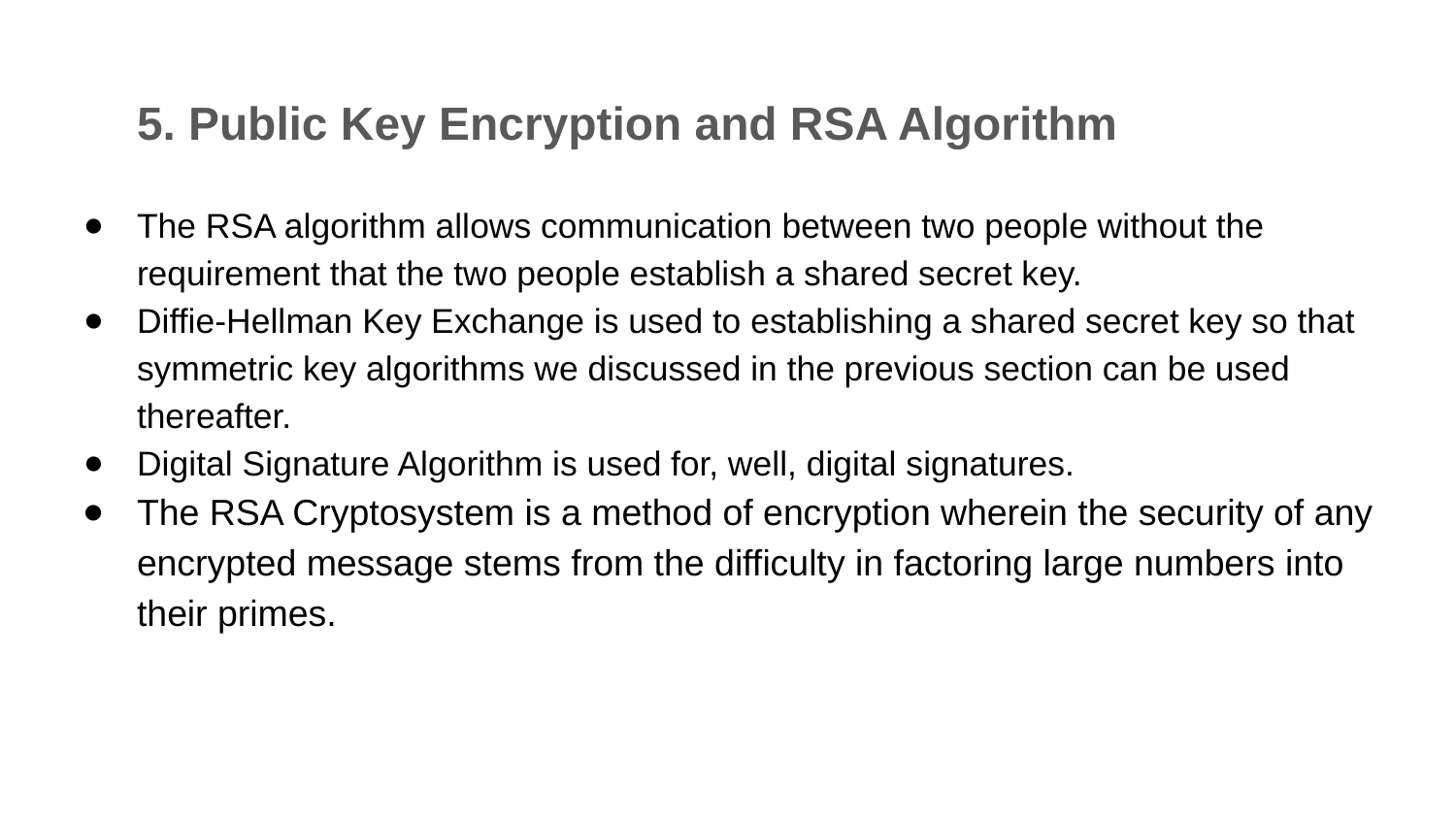

# 5. Public Key Encryption and RSA Algorithm
The RSA algorithm allows communication between two people without the requirement that the two people establish a shared secret key.
Diffie-Hellman Key Exchange is used to establishing a shared secret key so that symmetric key algorithms we discussed in the previous section can be used thereafter.
Digital Signature Algorithm is used for, well, digital signatures.
The RSA Cryptosystem is a method of encryption wherein the security of any encrypted message stems from the difficulty in factoring large numbers into their primes.